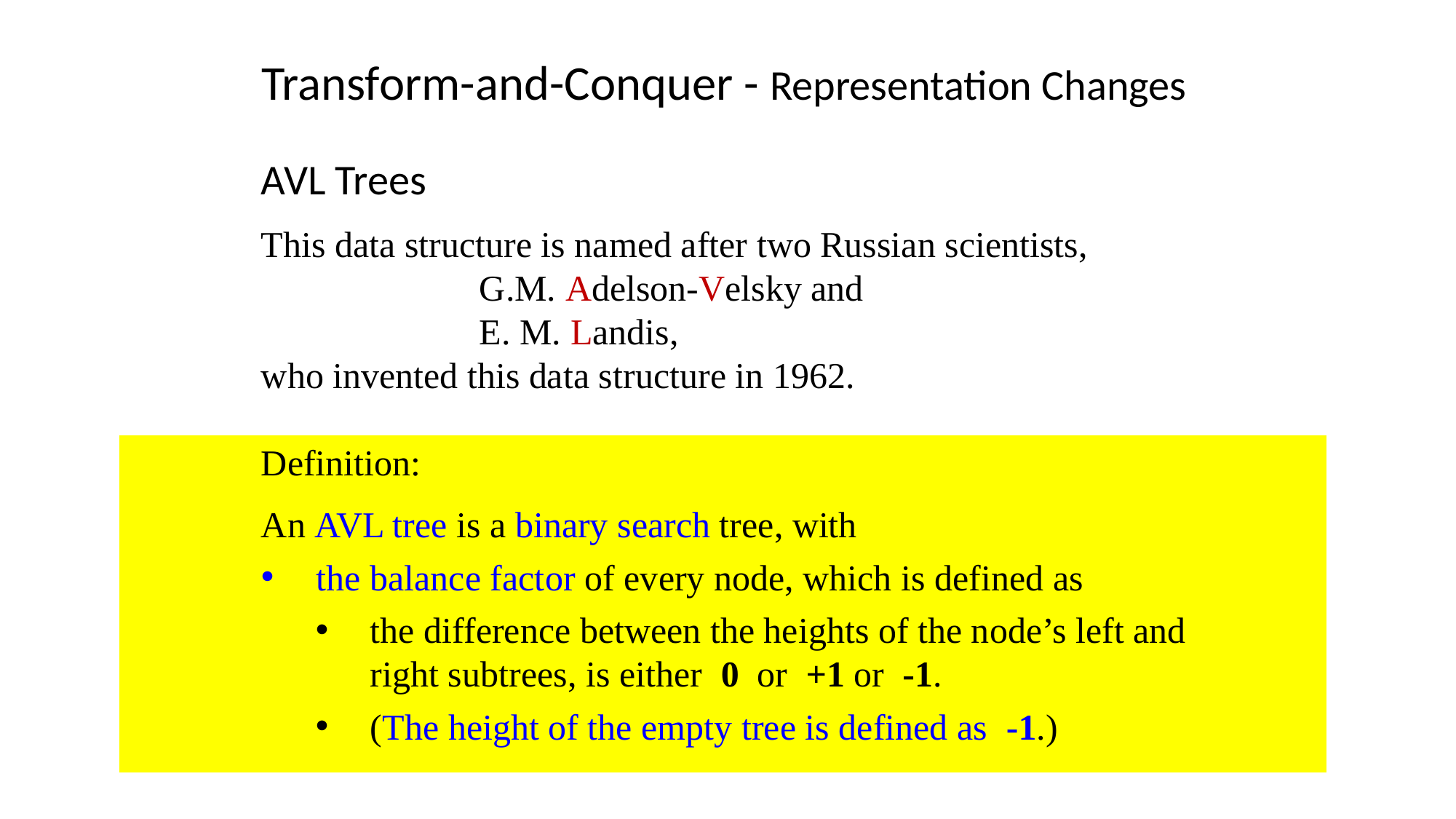

Transform-and-Conquer - Representation Changes
AVL Trees
This data structure is named after two Russian scientists,
		G.M. Adelson-Velsky and
		E. M. Landis,
who invented this data structure in 1962.
Definition:
An AVL tree is a binary search tree, with
the balance factor of every node, which is defined as
the difference between the heights of the node’s left and right subtrees, is either  0  or  +1 or  -1.
(The height of the empty tree is defined as  -1.)